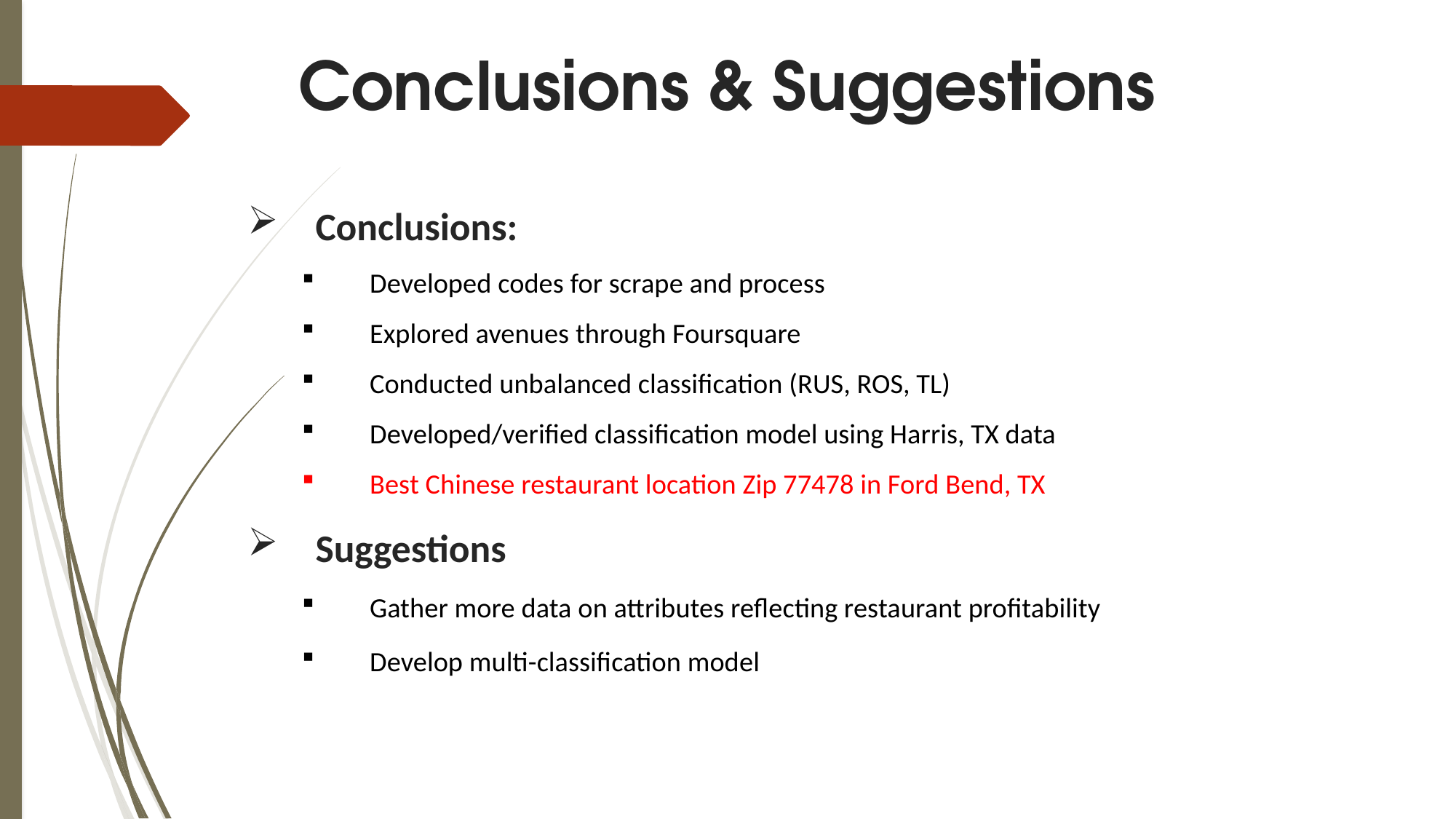

Conclusions & Suggestions
Conclusions:
Developed codes for scrape and process
Explored avenues through Foursquare
Conducted unbalanced classification (RUS, ROS, TL)
Developed/verified classification model using Harris, TX data
Best Chinese restaurant location Zip 77478 in Ford Bend, TX
Suggestions
Gather more data on attributes reflecting restaurant profitability
Develop multi-classification model